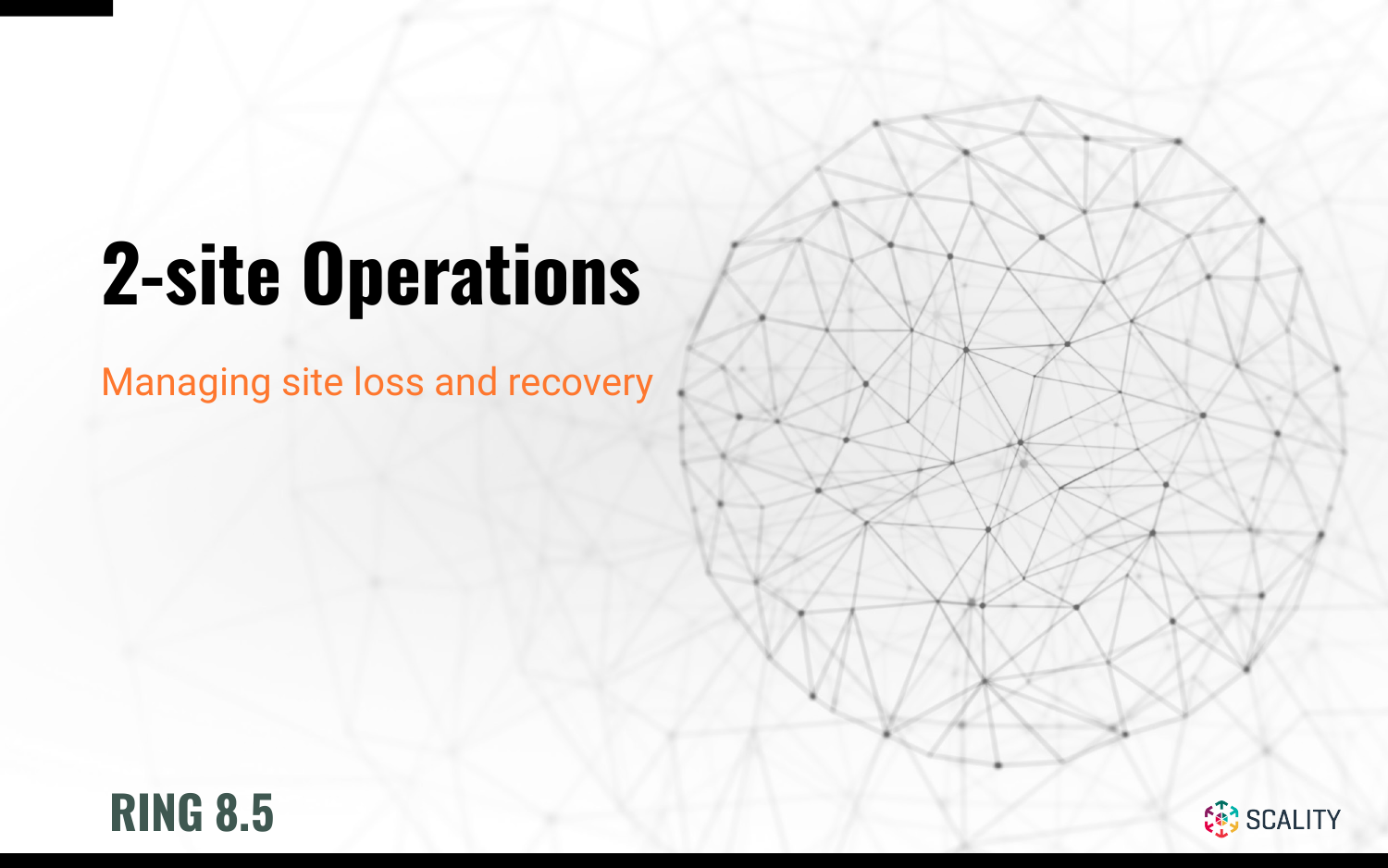

2-site Operations
Managing site loss and recovery
RING 8.5